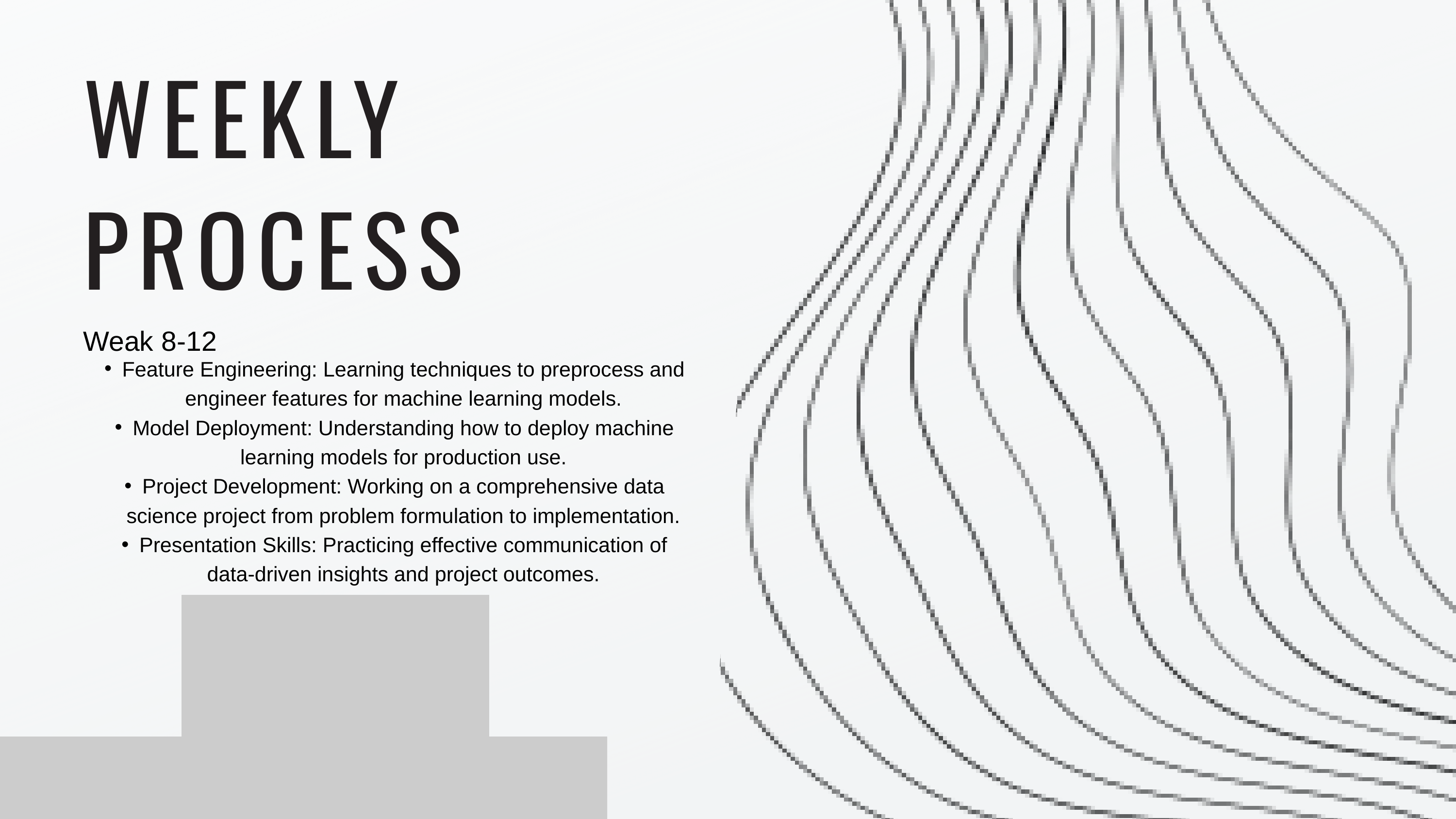

WEEKLY PROCESS
Weak 8-12
Feature Engineering: Learning techniques to preprocess and engineer features for machine learning models.
Model Deployment: Understanding how to deploy machine learning models for production use.
Project Development: Working on a comprehensive data science project from problem formulation to implementation.
Presentation Skills: Practicing effective communication of data-driven insights and project outcomes.